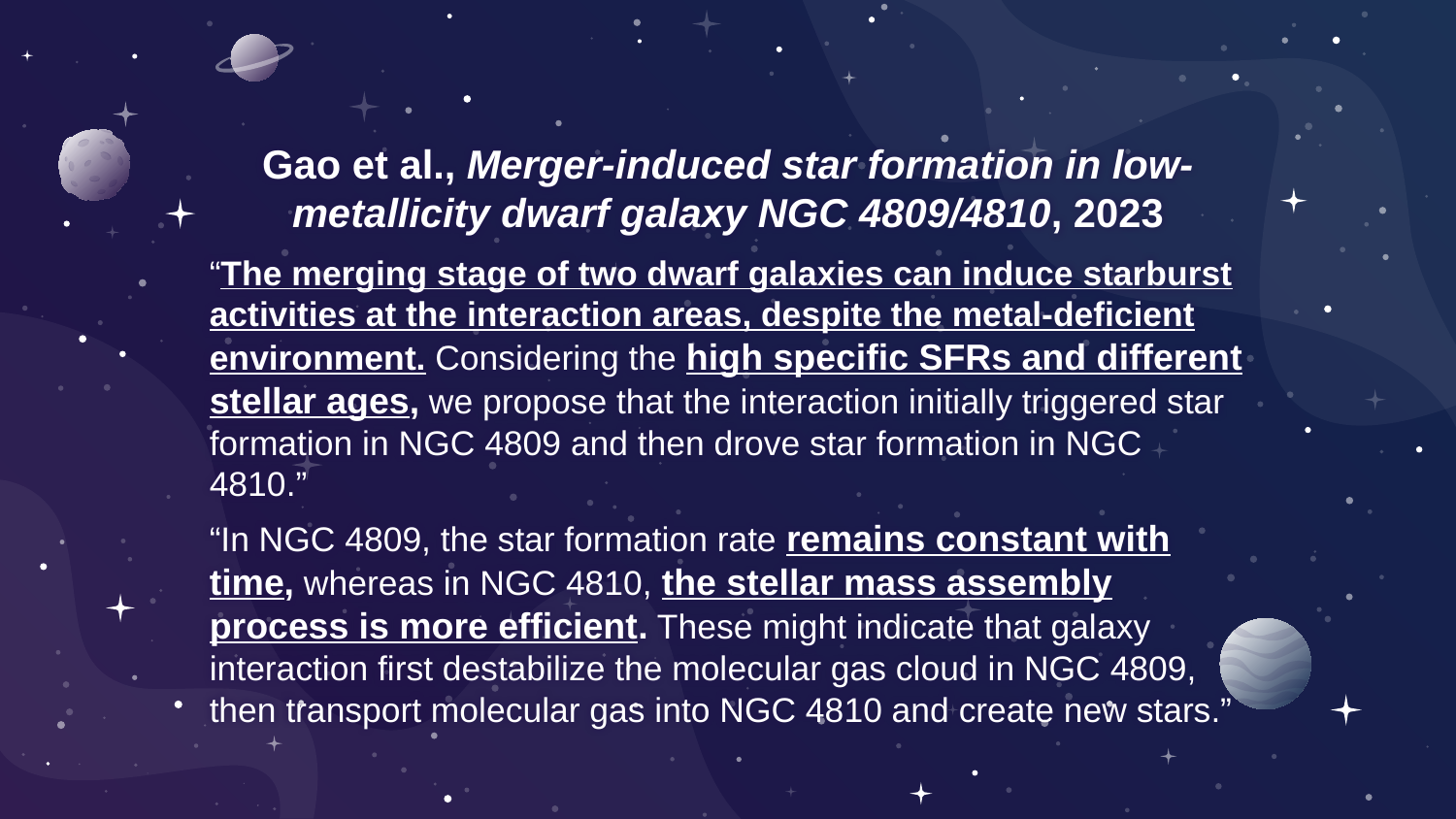

# Gao et al., Merger-induced star formation in low-metallicity dwarf galaxy NGC 4809/4810, 2023
“The merging stage of two dwarf galaxies can induce starburst activities at the interaction areas, despite the metal-deficient environment. Considering the high specific SFRs and different stellar ages, we propose that the interaction initially triggered star formation in NGC 4809 and then drove star formation in NGC 4810.”
“In NGC 4809, the star formation rate remains constant with time, whereas in NGC 4810, the stellar mass assembly process is more efficient. These might indicate that galaxy interaction first destabilize the molecular gas cloud in NGC 4809, then transport molecular gas into NGC 4810 and create new stars.”